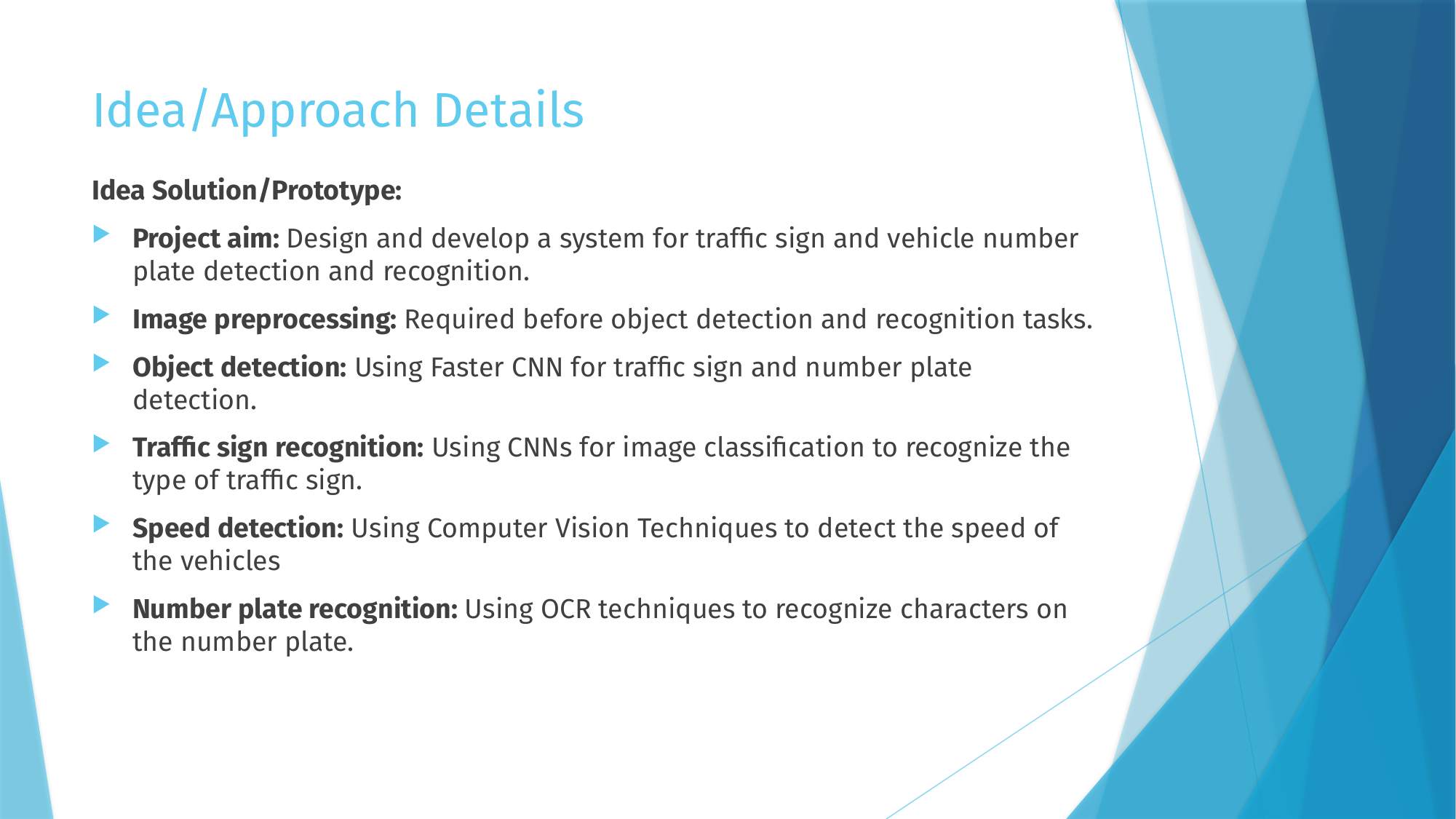

# Idea/Approach Details
Idea Solution/Prototype:
Project aim: Design and develop a system for traffic sign and vehicle number plate detection and recognition.
Image preprocessing: Required before object detection and recognition tasks.
Object detection: Using Faster CNN for traffic sign and number plate detection.
Traffic sign recognition: Using CNNs for image classification to recognize the type of traffic sign.
Speed detection: Using Computer Vision Techniques to detect the speed of the vehicles
Number plate recognition: Using OCR techniques to recognize characters on the number plate.